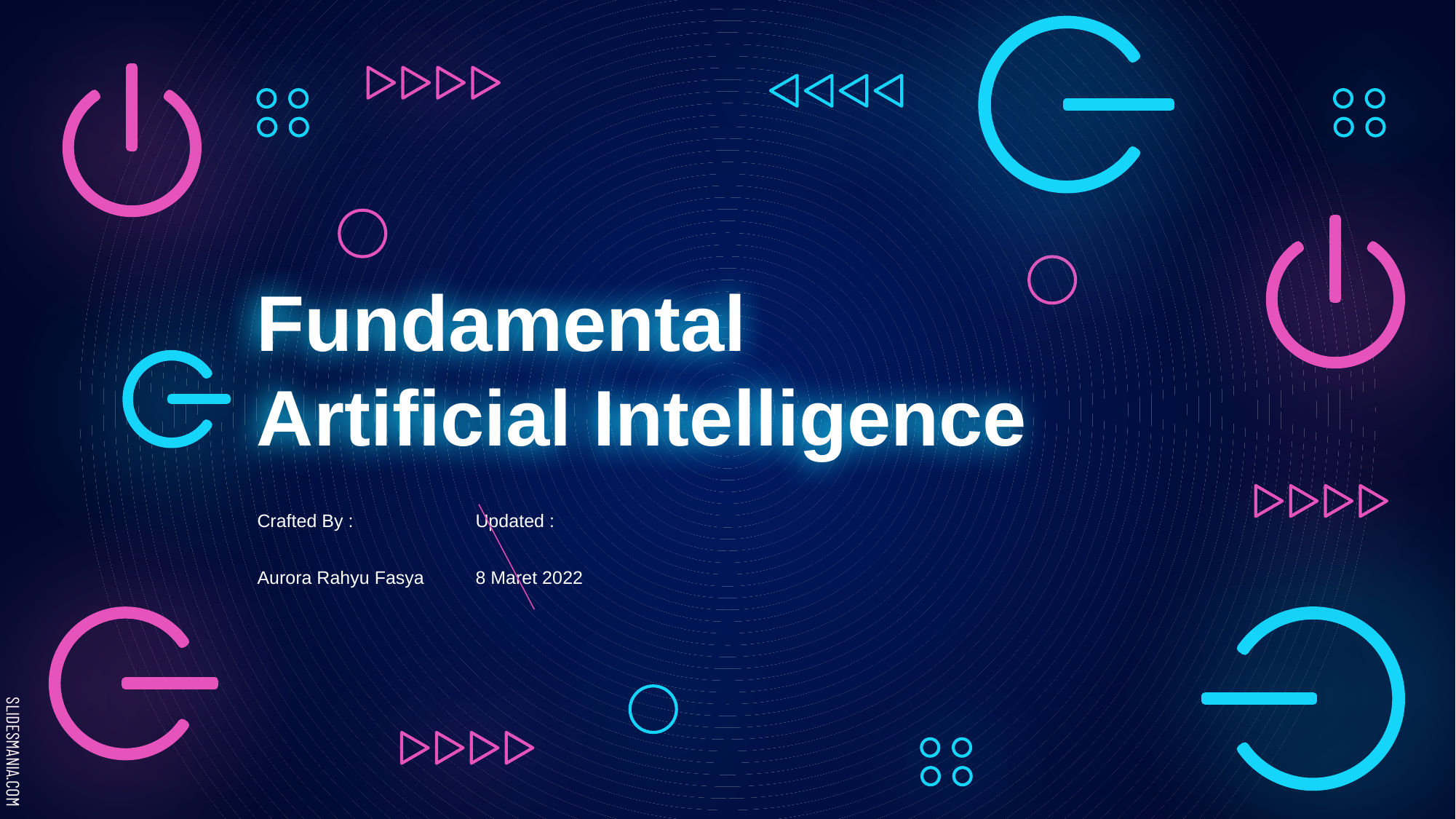

# Fundamental Artificial Intelligence
Crafted By : 		Updated :
Aurora Rahyu Fasya  	8 Maret 2022